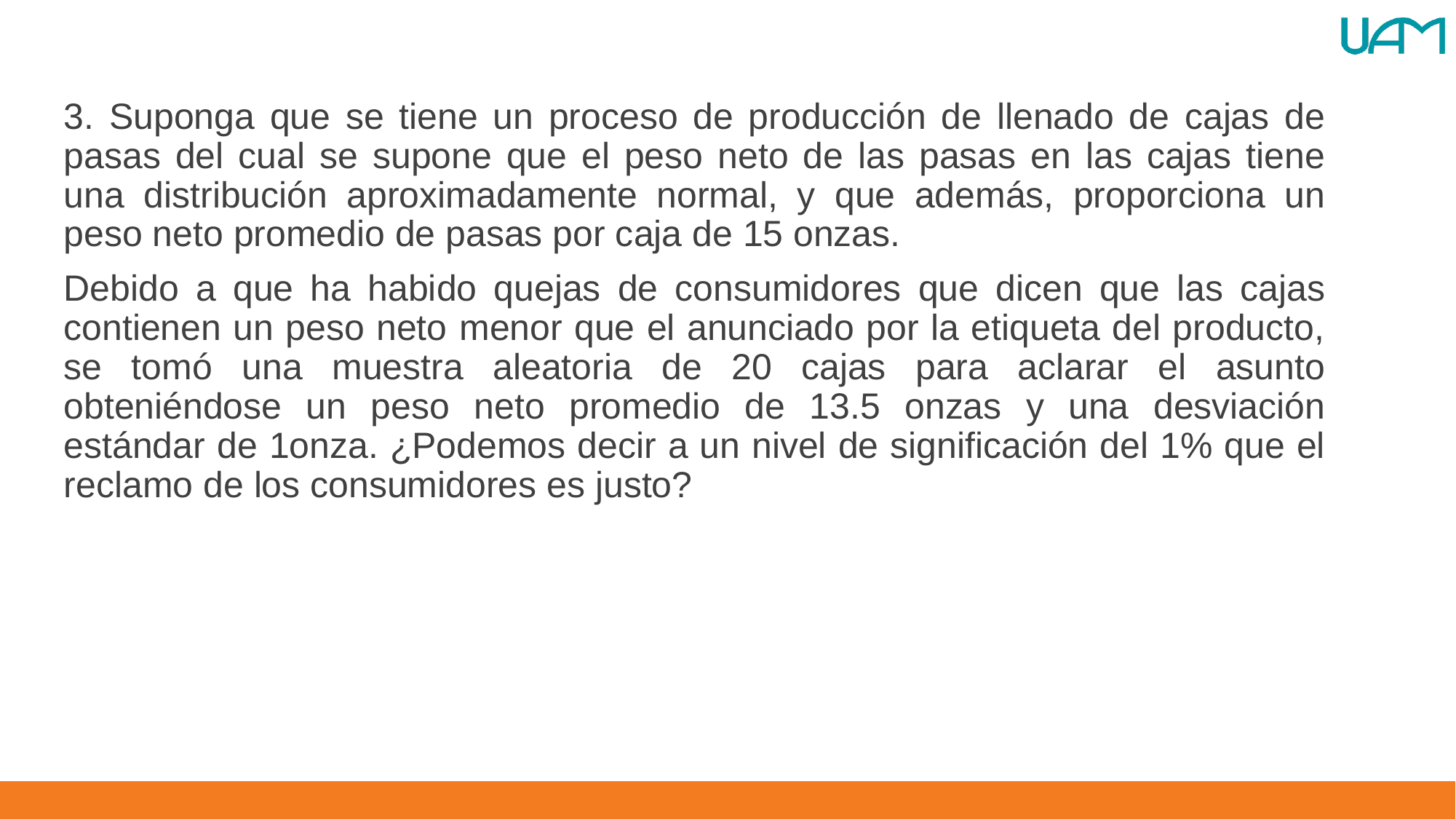

3. Suponga que se tiene un proceso de producción de llenado de cajas de pasas del cual se supone que el peso neto de las pasas en las cajas tiene una distribución aproximadamente normal, y que además, proporciona un peso neto promedio de pasas por caja de 15 onzas.
Debido a que ha habido quejas de consumidores que dicen que las cajas contienen un peso neto menor que el anunciado por la etiqueta del producto, se tomó una muestra aleatoria de 20 cajas para aclarar el asunto obteniéndose un peso neto promedio de 13.5 onzas y una desviación estándar de 1onza. ¿Podemos decir a un nivel de significación del 1% que el reclamo de los consumidores es justo?